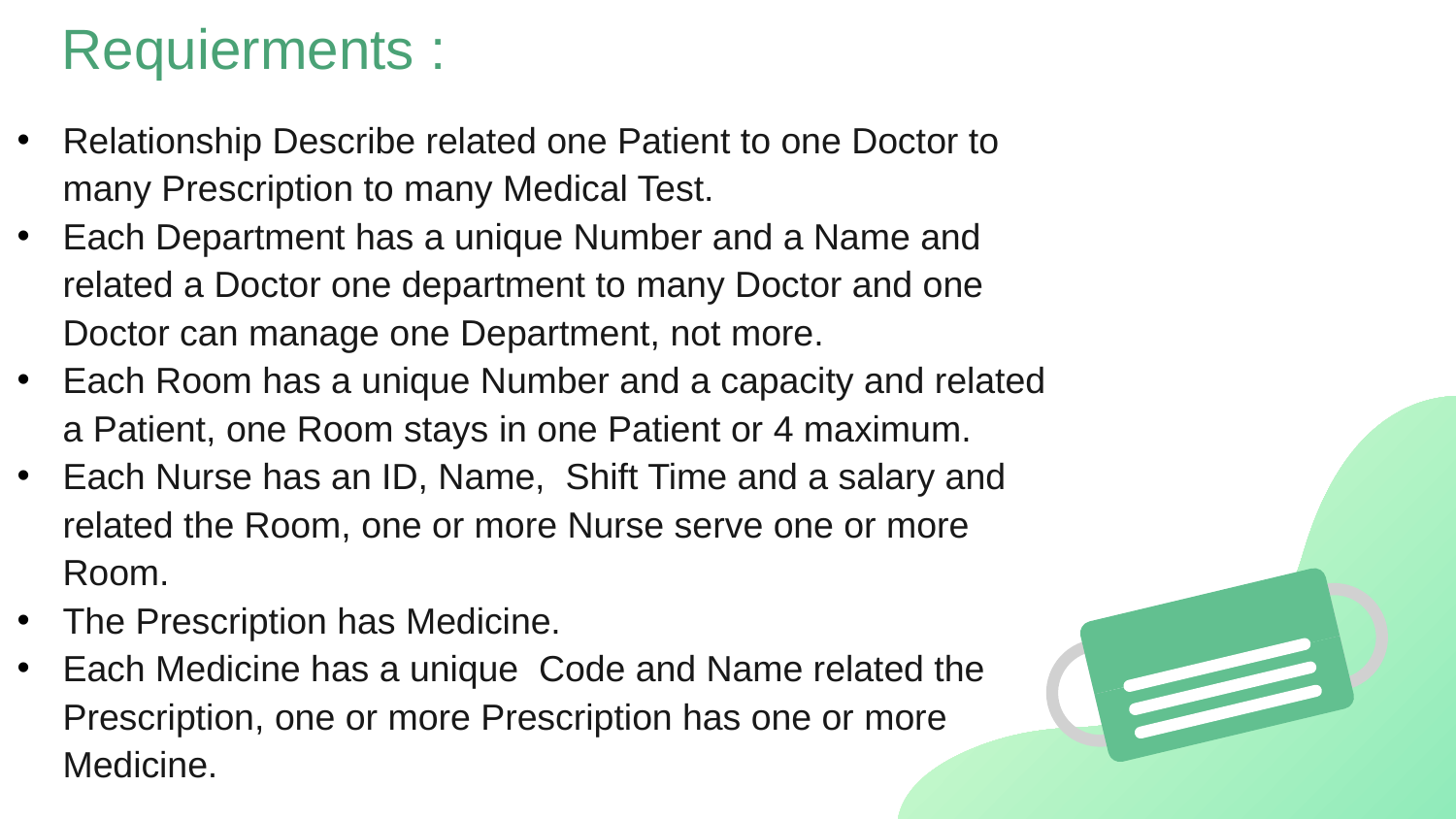

# Requierments :
Relationship Describe related one Patient to one Doctor to many Prescription to many Medical Test.
Each Department has a unique Number and a Name and related a Doctor one department to many Doctor and one Doctor can manage one Department, not more.
Each Room has a unique Number and a capacity and related a Patient, one Room stays in one Patient or 4 maximum.
Each Nurse has an ID, Name,  Shift Time and a salary and related the Room, one or more Nurse serve one or more Room.
The Prescription has Medicine.
Each Medicine has a unique  Code and Name related the Prescription, one or more Prescription has one or more Medicine.